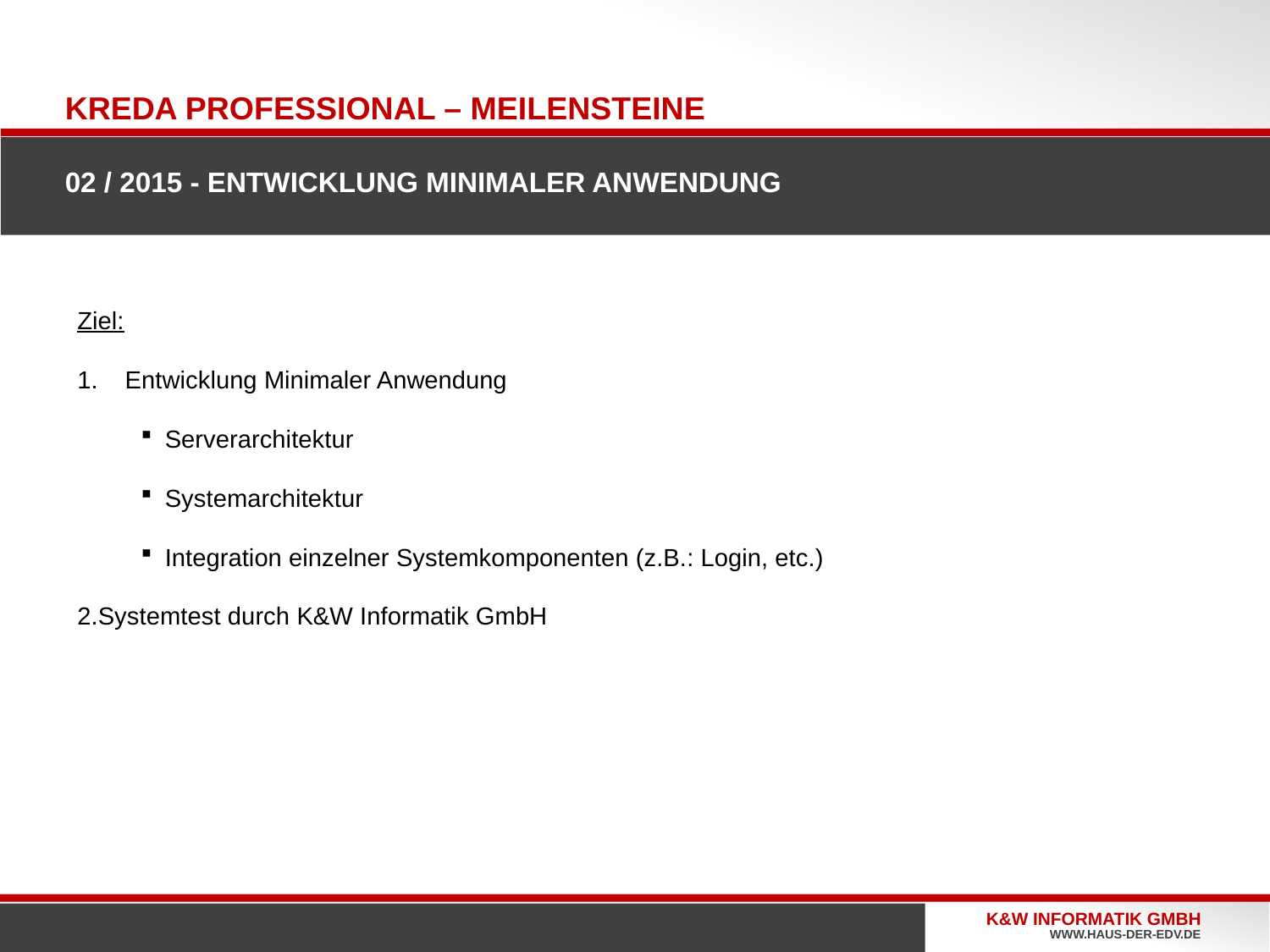

ALLGEMEINES
# Kreda Professional – Meilensteine 02 / 2015 - Entwicklung Minimaler Anwendung
Ziel:

Entwicklung Minimaler Anwendung
Serverarchitektur
Systemarchitektur
Integration einzelner Systemkomponenten (z.B.: Login, etc.)
Systemtest durch K&W Informatik GmbH